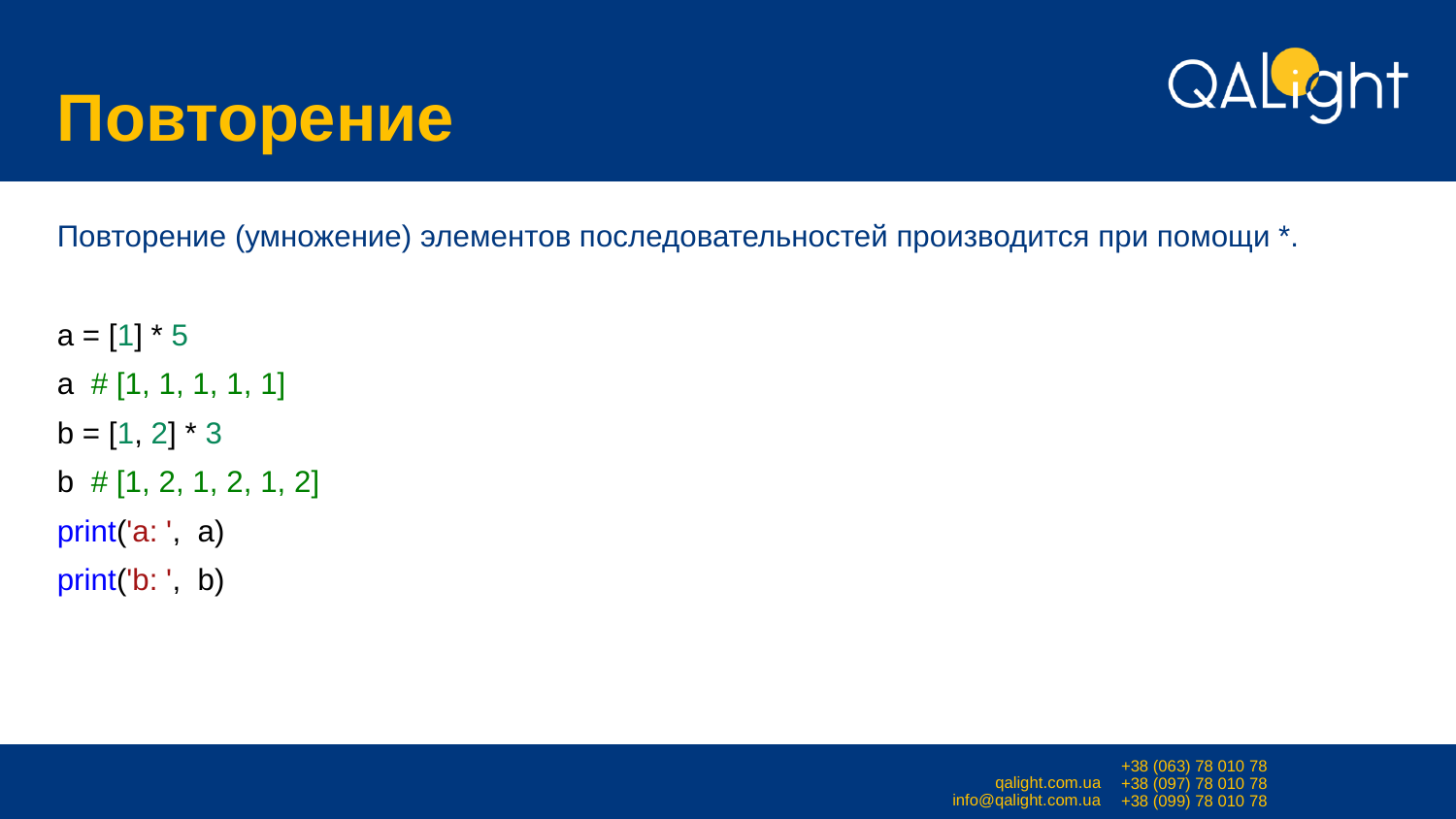

# Повторение
Повторение (умножение) элементов последовательностей производится при помощи *.

a = [1] * 5
a  # [1, 1, 1, 1, 1]
b = [1, 2] * 3
b  # [1, 2, 1, 2, 1, 2]
print('a: ',  a)
print('b: ',  b)